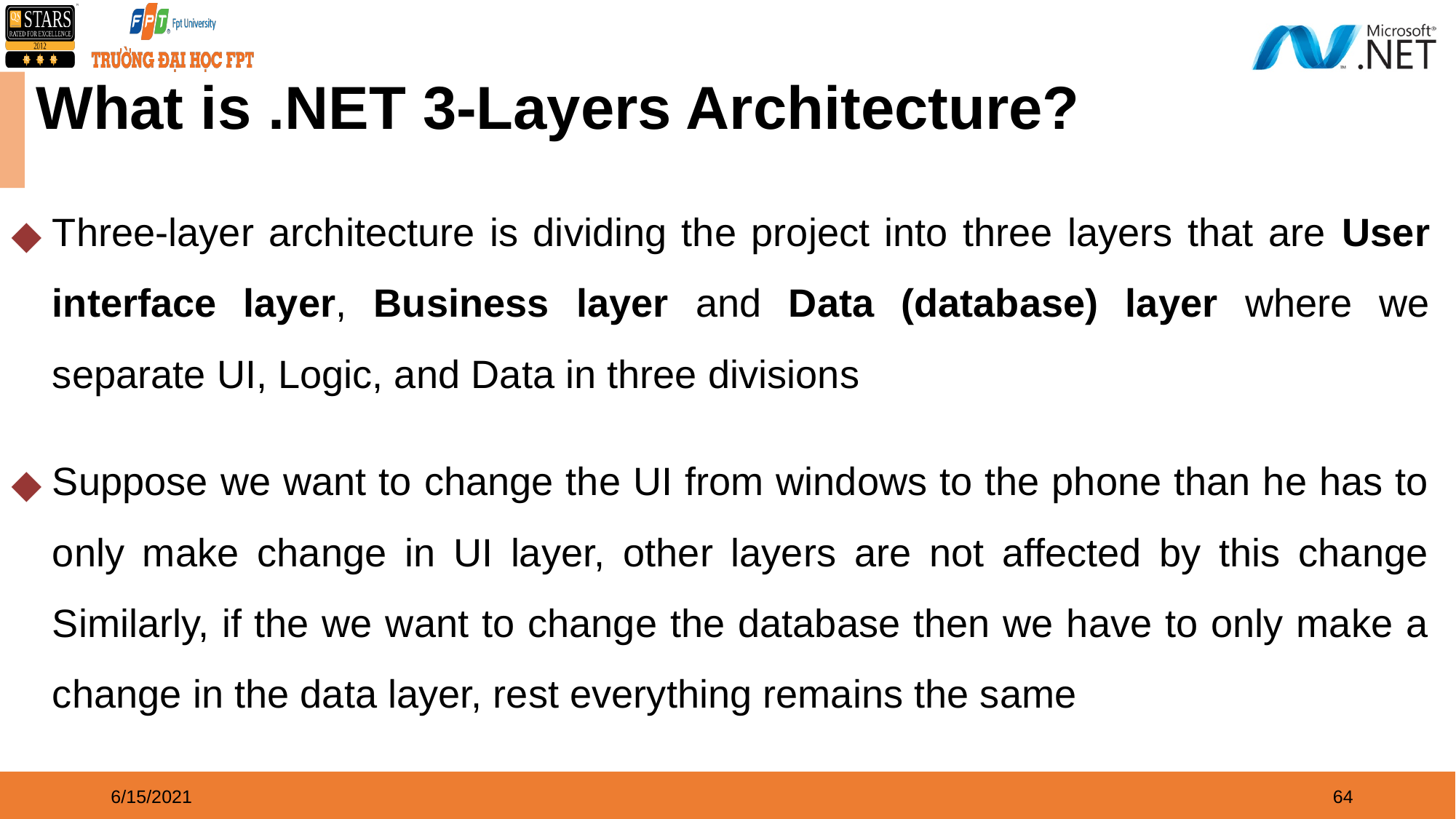

What is .NET 3-Layers Architecture?
Three-layer architecture is dividing the project into three layers that are User interface layer, Business layer and Data (database) layer where we separate UI, Logic, and Data in three divisions
Suppose we want to change the UI from windows to the phone than he has to only make change in UI layer, other layers are not affected by this change Similarly, if the we want to change the database then we have to only make a change in the data layer, rest everything remains the same
6/15/2021
64